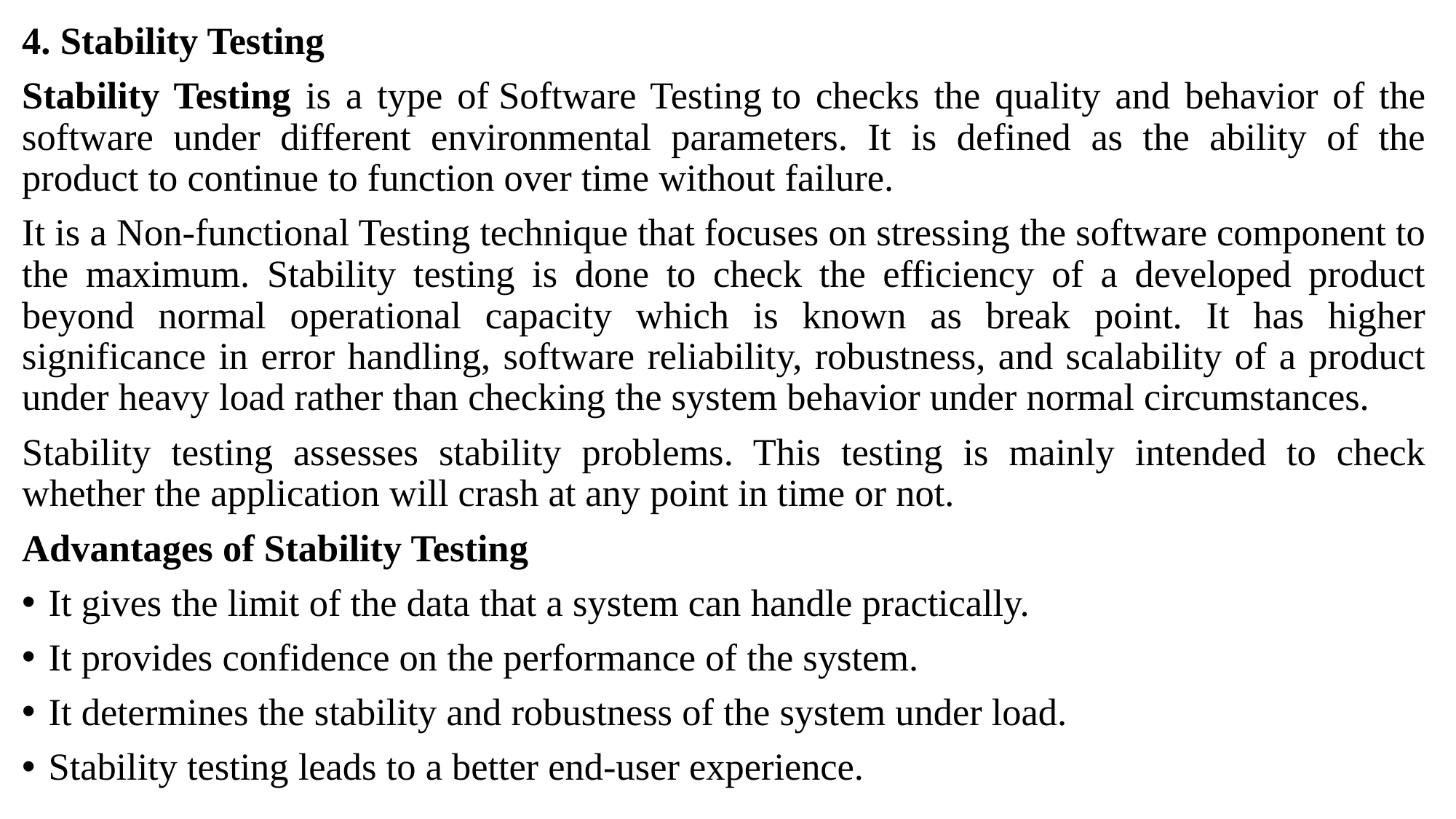

4. Stability Testing
Stability Testing is a type of Software Testing to checks the quality and behavior of the software under different environmental parameters. It is defined as the ability of the product to continue to function over time without failure.
It is a Non-functional Testing technique that focuses on stressing the software component to the maximum. Stability testing is done to check the efficiency of a developed product beyond normal operational capacity which is known as break point. It has higher significance in error handling, software reliability, robustness, and scalability of a product under heavy load rather than checking the system behavior under normal circumstances.
Stability testing assesses stability problems. This testing is mainly intended to check whether the application will crash at any point in time or not.
Advantages of Stability Testing
It gives the limit of the data that a system can handle practically.
It provides confidence on the performance of the system.
It determines the stability and robustness of the system under load.
Stability testing leads to a better end-user experience.